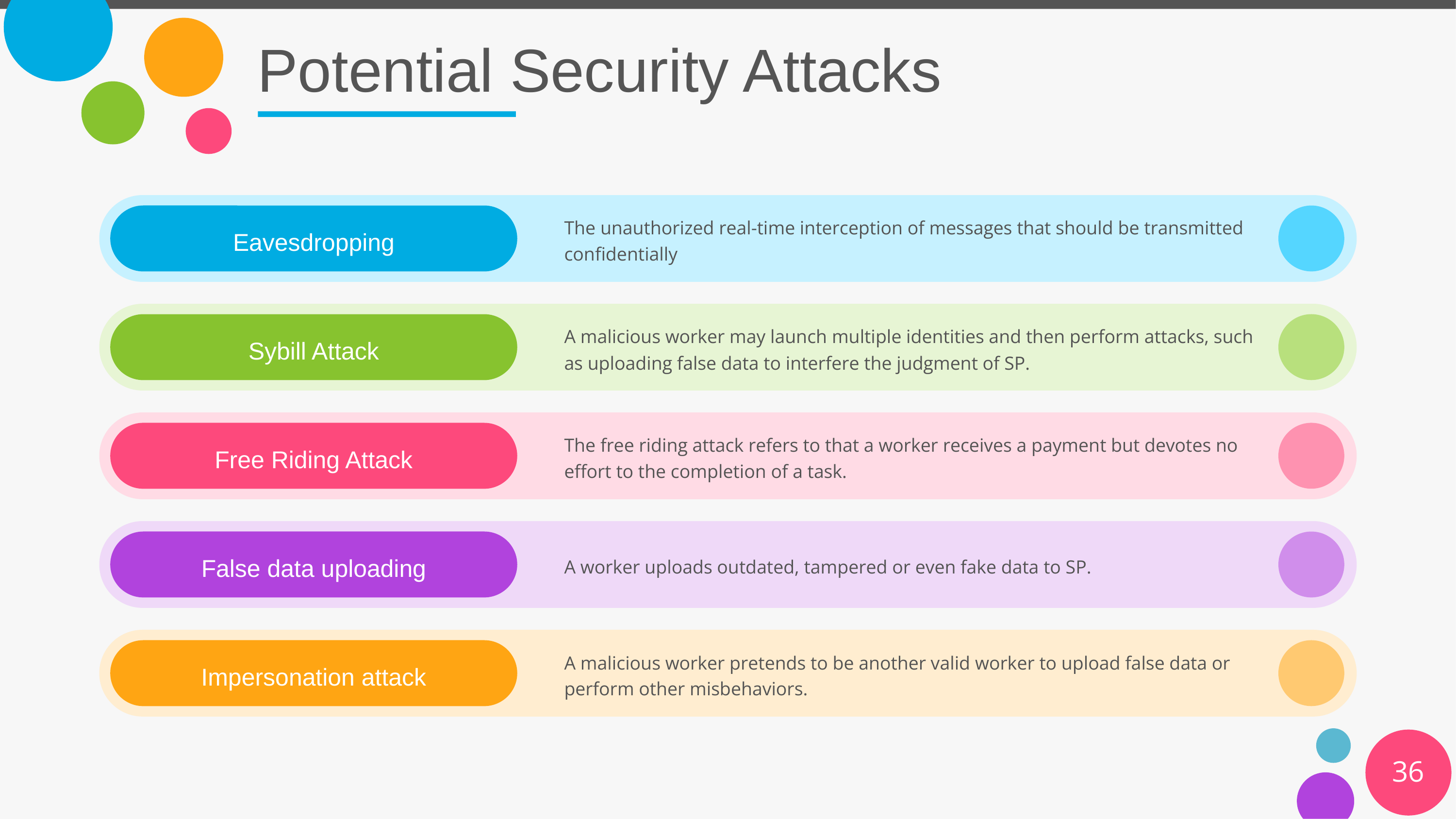

# Potential Security Attacks
The unauthorized real-time interception of messages that should be transmitted confidentially
Eavesdropping
A malicious worker may launch multiple identities and then perform attacks, such as uploading false data to interfere the judgment of SP.
Sybill Attack
The free riding attack refers to that a worker receives a payment but devotes no effort to the completion of a task.
Free Riding Attack
A worker uploads outdated, tampered or even fake data to SP.
False data uploading
A malicious worker pretends to be another valid worker to upload false data or perform other misbehaviors.
Impersonation attack
36